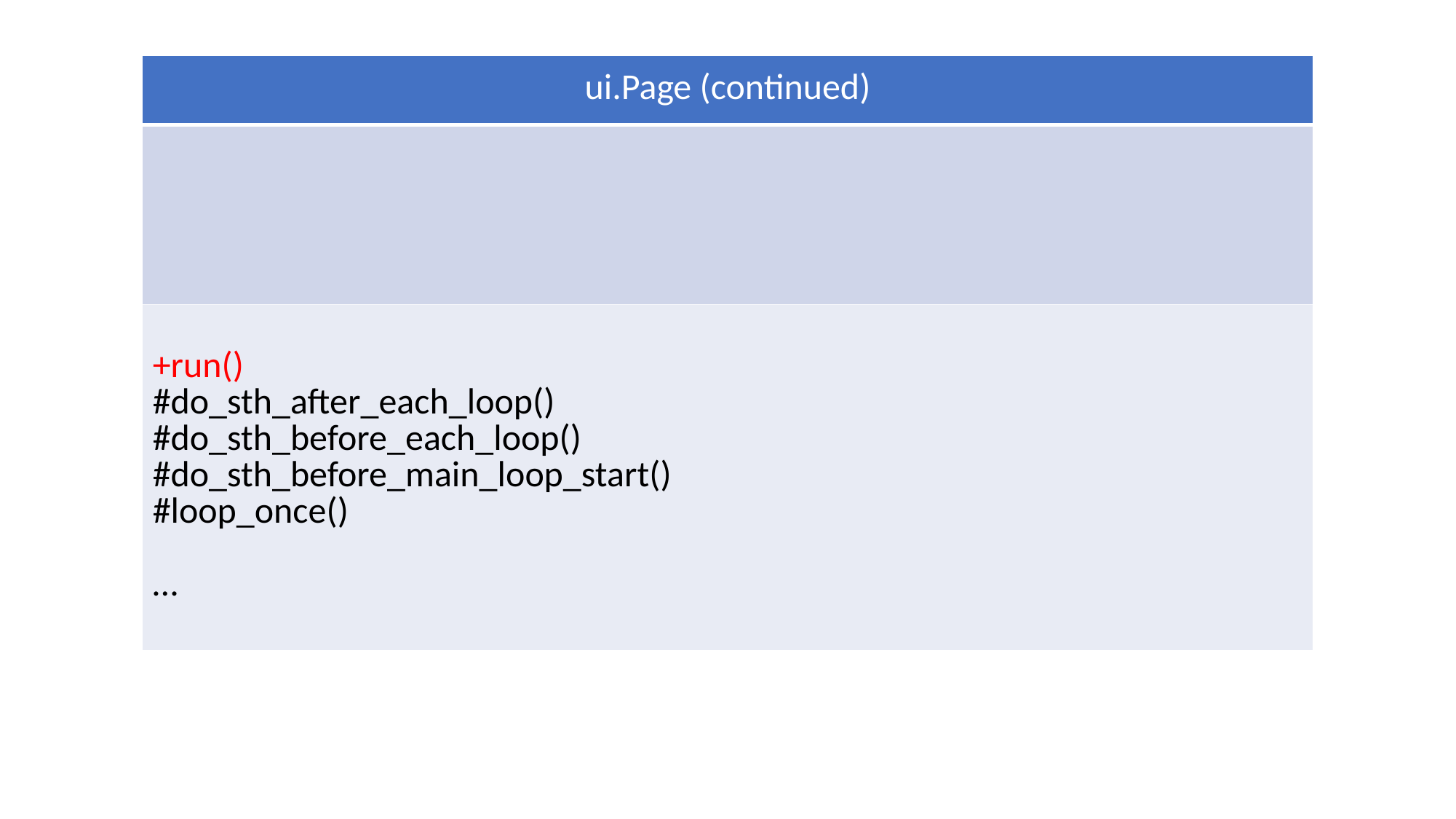

| ui.Page (continued) |
| --- |
|  |
| +run() #do\_sth\_after\_each\_loop() #do\_sth\_before\_each\_loop() #do\_sth\_before\_main\_loop\_start() #loop\_once() … |